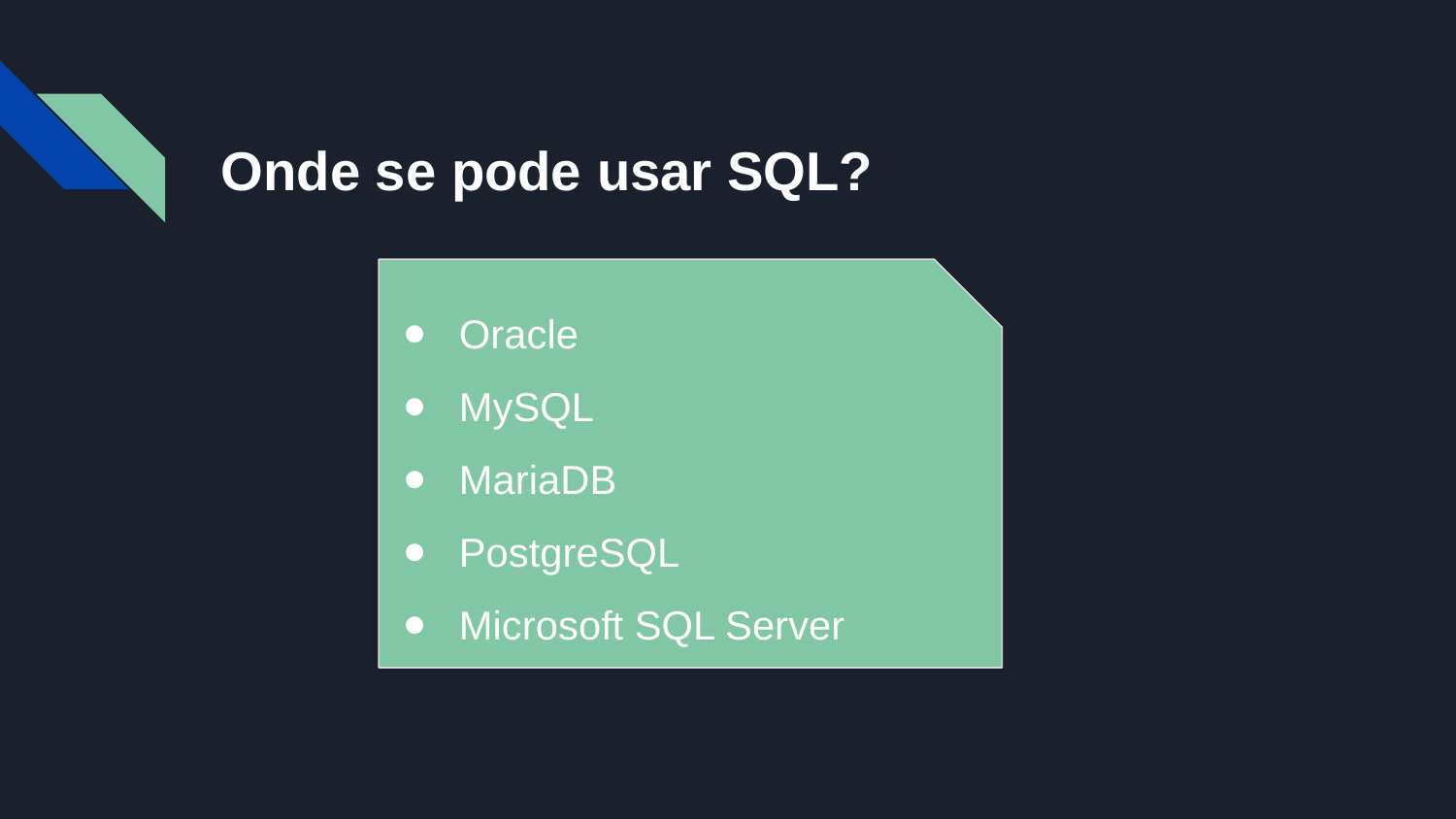

# Onde se pode usar SQL?

Oracle
MySQL
MariaDB
PostgreSQL
Microsoft SQL Server